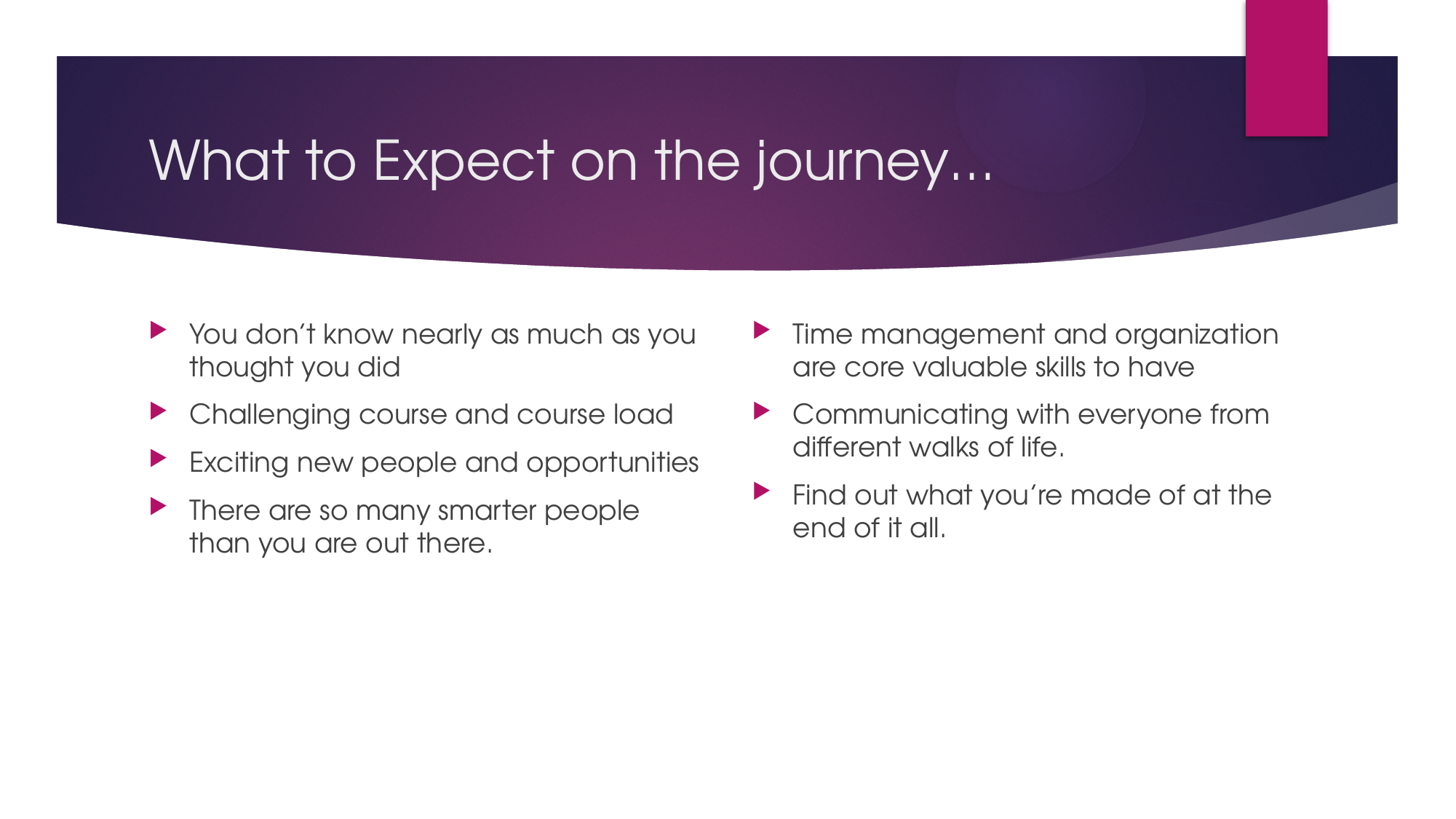

# What to Expect on the journey…
You don’t know nearly as much as you thought you did
Challenging course and course load
Exciting new people and opportunities
There are so many smarter people than you are out there.
Time management and organization are core valuable skills to have
Communicating with everyone from different walks of life.
Find out what you’re made of at the end of it all.